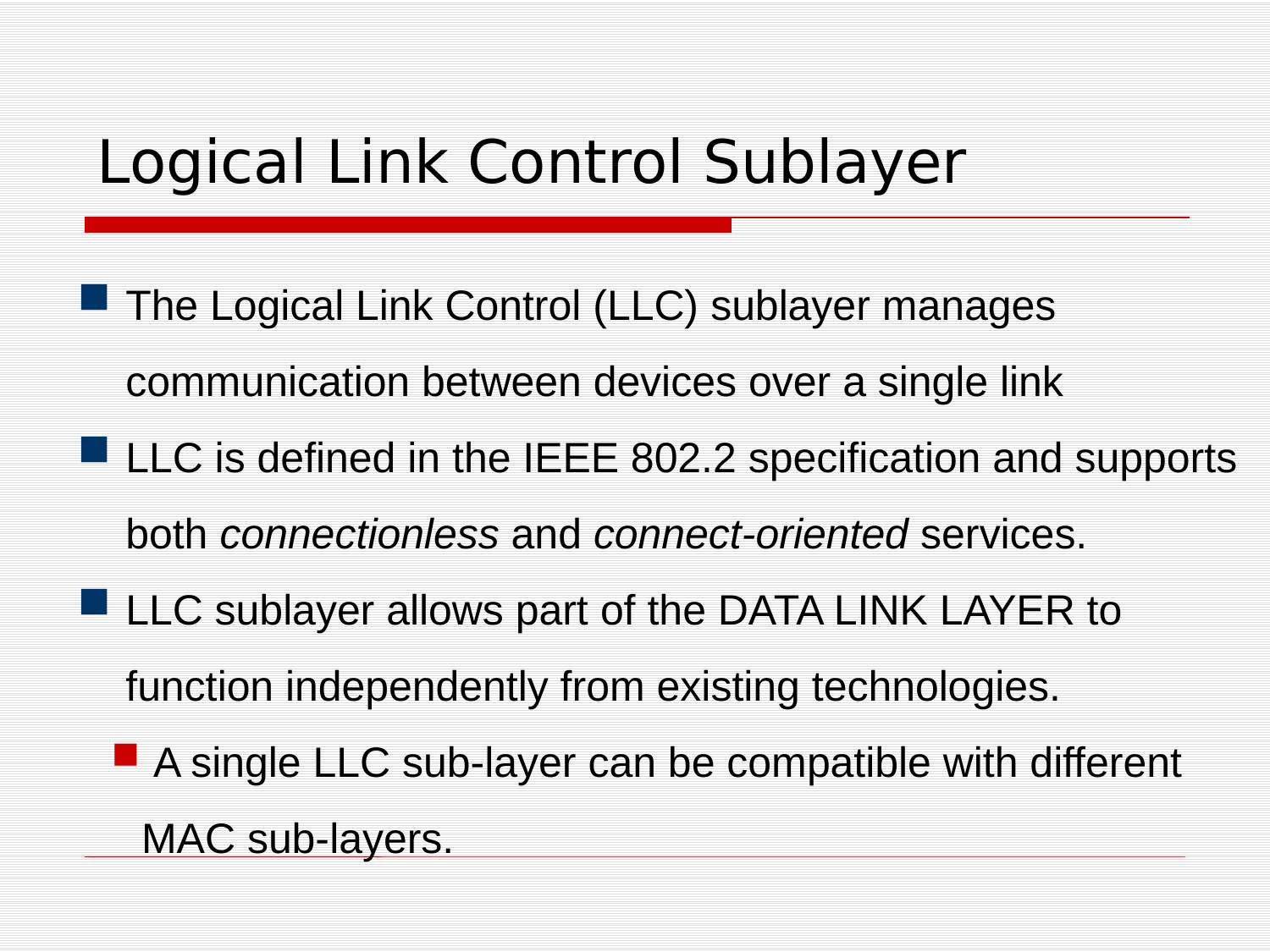

Logical Link Control Sublayer
The Logical Link Control (LLC) sublayer manages communication between devices over a single link
LLC is defined in the IEEE 802.2 specification and supports both connectionless and connect-oriented services.
LLC sublayer allows part of the DATA LINK LAYER to function independently from existing technologies.
 A single LLC sub-layer can be compatible with different MAC sub-layers.